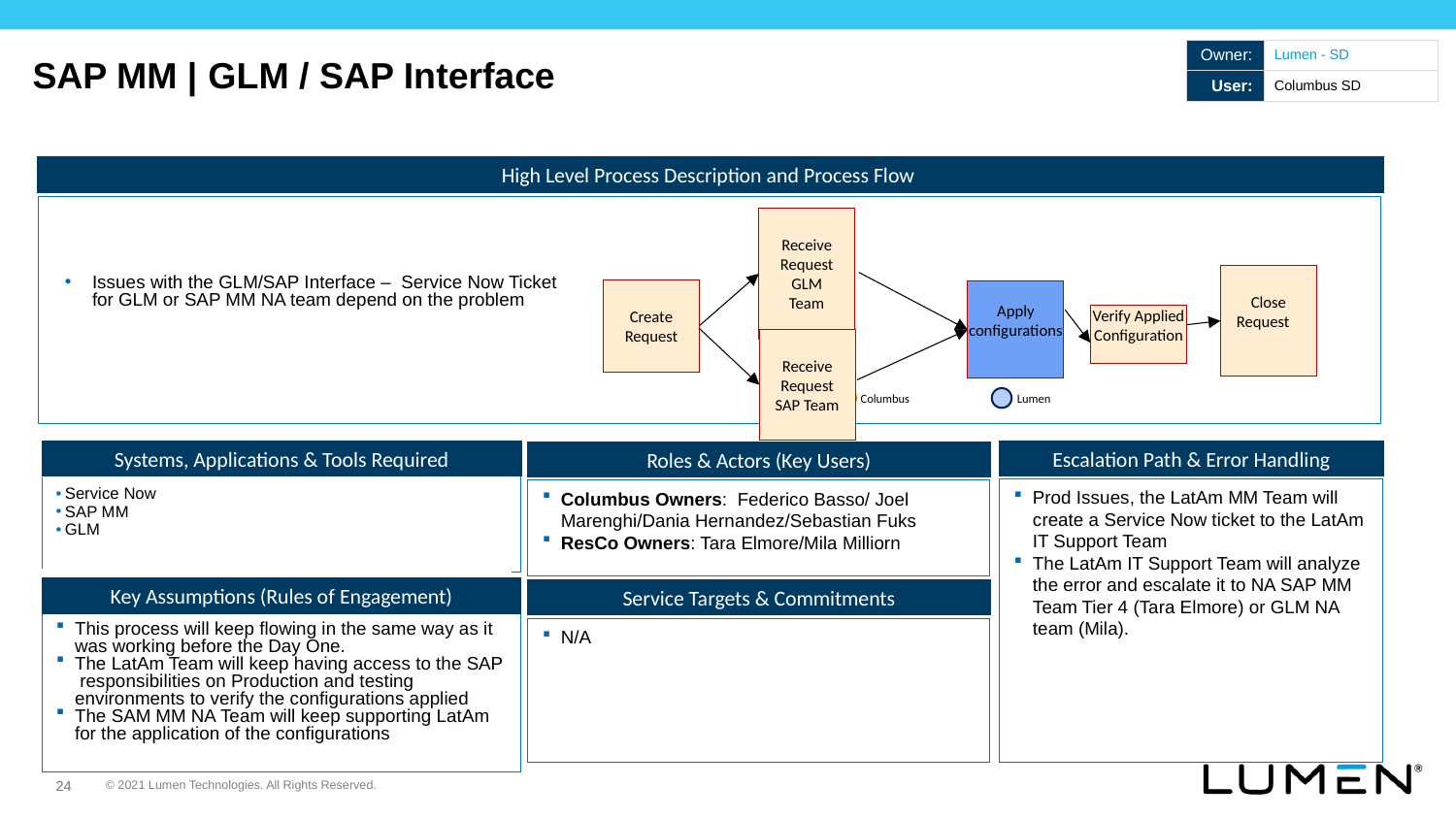

| Owner: | Lumen - SD |
| --- | --- |
| User: | Columbus SD |
SAP MM | GLM / SAP Interface
High Level Process Description and Process Flow

Receive Request GLM Team

Close Request

Issues with the GLM/SAP Interface –  Service Now Ticket for GLM or SAP MM NA team depend on the problem

Create Request

Apply configurations

Verify Applied Configuration

Receive Request SAP Team

Lumen
Columbus
Systems, Applications & Tools Required
Escalation Path & Error Handling
Roles & Actors (Key Users)

| Service Now SAP MM GLM |  |
| --- | --- |
Prod Issues, the LatAm MM Team will create a Service Now ticket to the LatAm IT Support Team
The LatAm IT Support Team will analyze the error and escalate it to NA SAP MM Team Tier 4 (Tara Elmore) or GLM NA team (Mila).

Columbus Owners:  Federico Basso/ Joel Marenghi/Dania Hernandez/Sebastian Fuks
ResCo Owners: Tara Elmore/Mila Milliorn

Key Assumptions (Rules of Engagement)
Service Targets & Commitments
This process will keep flowing in the same way as it was working before the Day One.
The LatAm Team will keep having access to the SAP  responsibilities on Production and testing environments to verify the configurations applied
The SAM MM NA Team will keep supporting LatAm for the application of the configurations
N/A

24